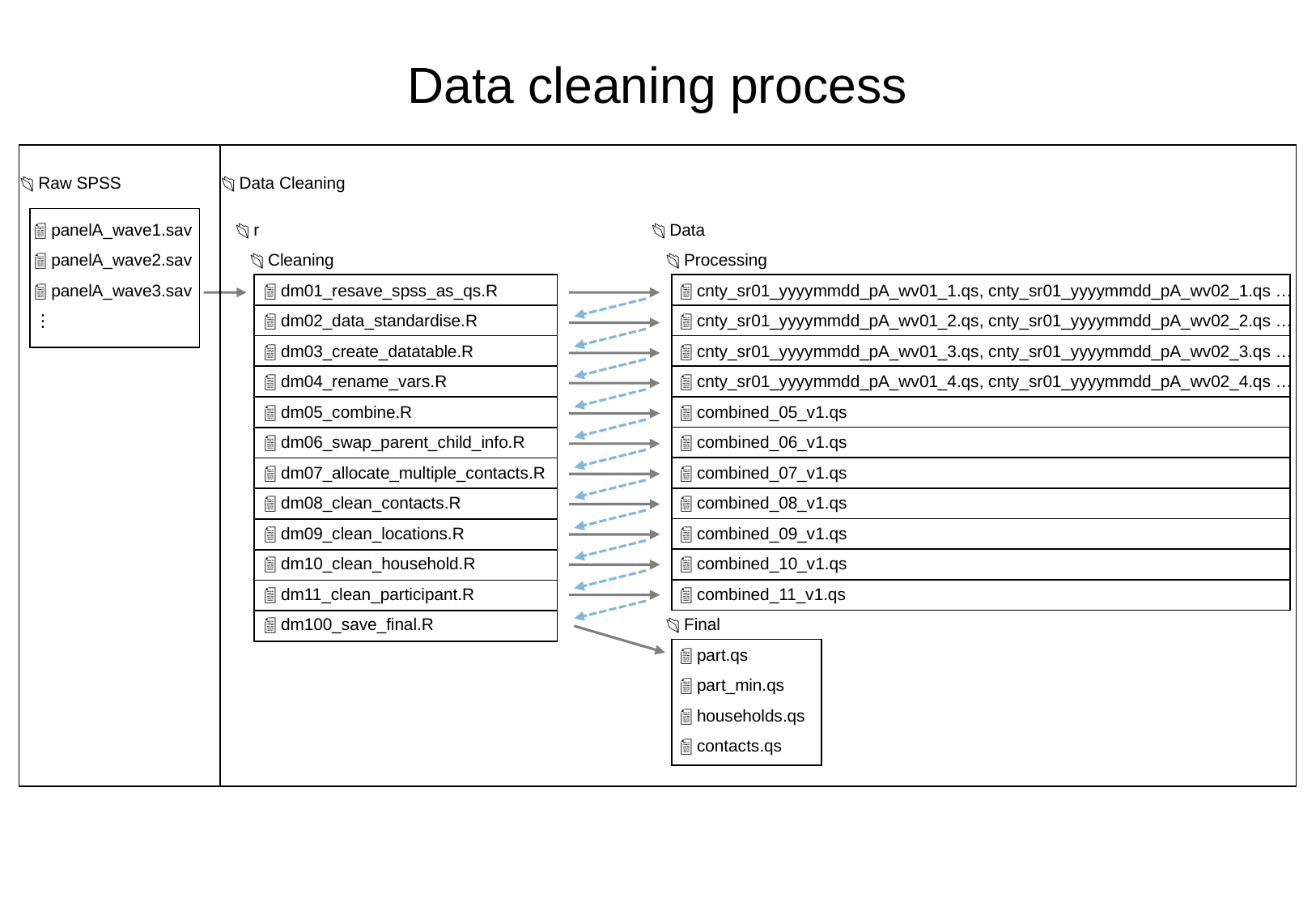

# Data cleaning process
| 📂 Raw SPSS | 📂 Data Cleaning |  |
| --- | --- | --- |
| 📄 panelA\_wave1.sav 📄 panelA\_wave2.sav 📄 panelA\_wave3.sav ⋮ | 📂 r 📂 Cleaning 📄 dm01\_resave\_spss\_as\_qs.R 📄 dm02\_data\_standardise.R 📄 dm03\_create\_datatable.R 📄 dm04\_rename\_vars.R 📄 dm05\_combine.R 📄 dm06\_swap\_parent\_child\_info.R 📄 dm07\_allocate\_multiple\_contacts.R 📄 dm08\_clean\_contacts.R 📄 dm09\_clean\_locations.R 📄 dm10\_clean\_household.R 📄 dm11\_clean\_participant.R 📄 dm100\_save\_final.R | 📂 Data 📂 Processing 📄 cnty\_sr01\_yyyymmdd\_pA\_wv01\_1.qs, cnty\_sr01\_yyyymmdd\_pA\_wv02\_1.qs … 📄 cnty\_sr01\_yyyymmdd\_pA\_wv01\_2.qs, cnty\_sr01\_yyyymmdd\_pA\_wv02\_2.qs … 📄 cnty\_sr01\_yyyymmdd\_pA\_wv01\_3.qs, cnty\_sr01\_yyyymmdd\_pA\_wv02\_3.qs … 📄 cnty\_sr01\_yyyymmdd\_pA\_wv01\_4.qs, cnty\_sr01\_yyyymmdd\_pA\_wv02\_4.qs … 📄 combined\_05\_v1.qs 📄 combined\_06\_v1.qs 📄 combined\_07\_v1.qs 📄 combined\_08\_v1.qs 📄 combined\_09\_v1.qs 📄 combined\_10\_v1.qs 📄 combined\_11\_v1.qs 📂 Final 📄 part.qs 📄 part\_min.qs 📄 households.qs 📄 contacts.qs |
|  |
| --- |
|  |
| --- |
|  |
|  |
|  |
|  |
|  |
|  |
|  |
|  |
|  |
|  |
|  |
|  |
| --- |
|  |
|  |
|  |
|  |
|  |
|  |
|  |
|  |
|  |
|  |
|  |
| --- |